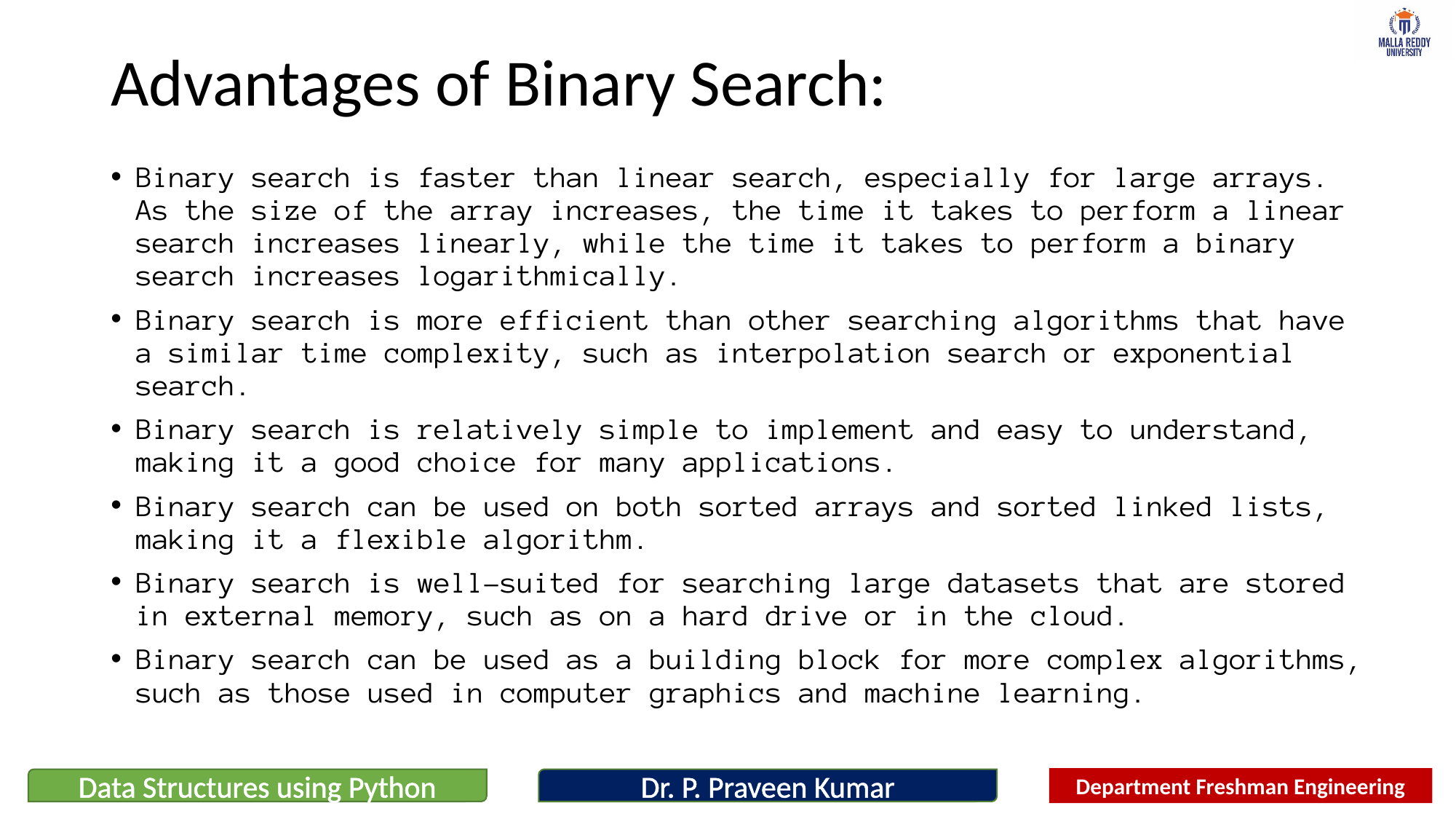

# Advantages of Binary Search:
Binary search is faster than linear search, especially for large arrays. As the size of the array increases, the time it takes to perform a linear search increases linearly, while the time it takes to perform a binary search increases logarithmically.
Binary search is more efficient than other searching algorithms that have a similar time complexity, such as interpolation search or exponential search.
Binary search is relatively simple to implement and easy to understand, making it a good choice for many applications.
Binary search can be used on both sorted arrays and sorted linked lists, making it a flexible algorithm.
Binary search is well-suited for searching large datasets that are stored in external memory, such as on a hard drive or in the cloud.
Binary search can be used as a building block for more complex algorithms, such as those used in computer graphics and machine learning.